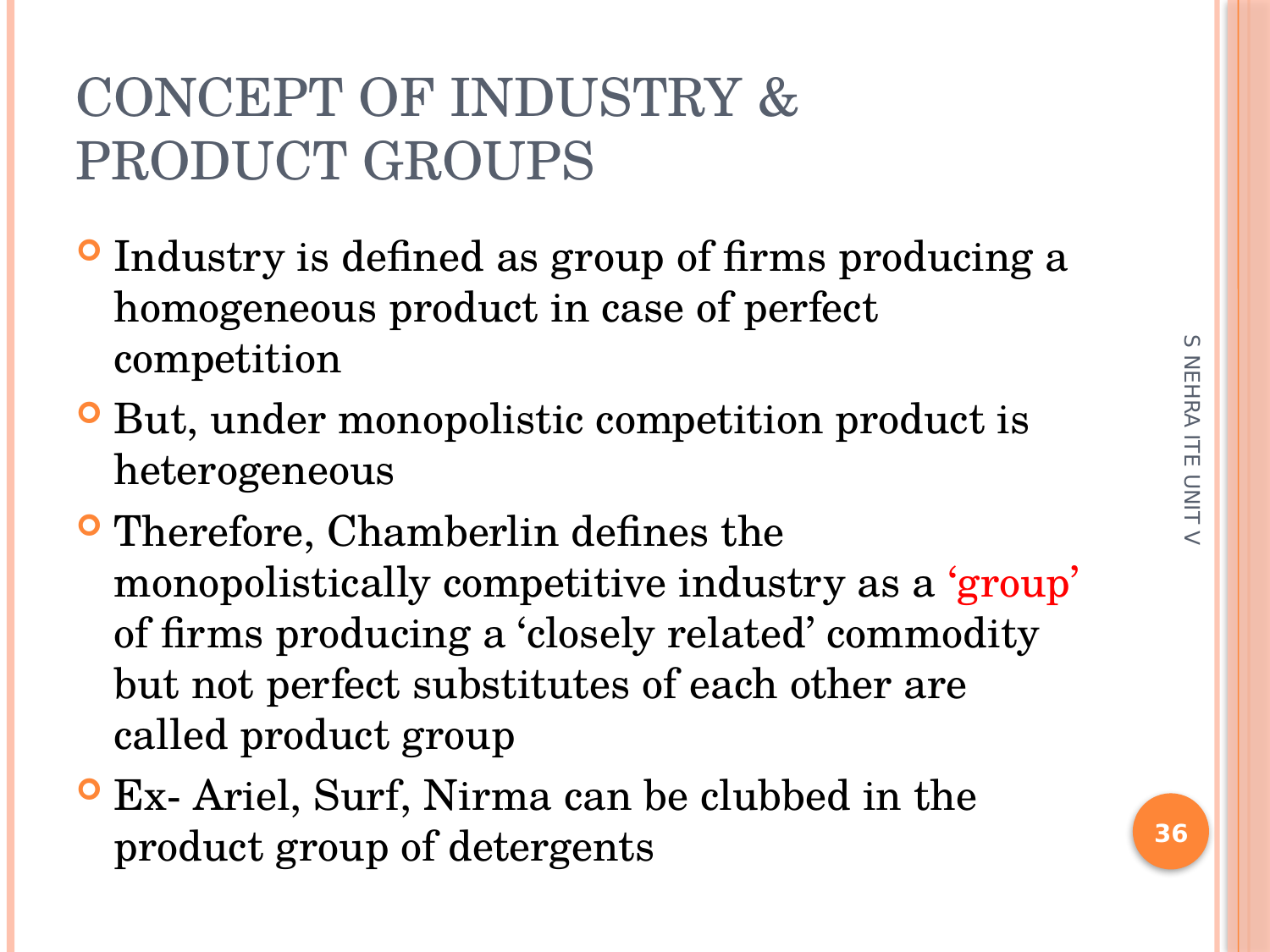

# Concept of industry & product groups
Industry is defined as group of firms producing a homogeneous product in case of perfect competition
But, under monopolistic competition product is heterogeneous
Therefore, Chamberlin defines the monopolistically competitive industry as a ‘group’ of firms producing a ‘closely related’ commodity but not perfect substitutes of each other are called product group
Ex- Ariel, Surf, Nirma can be clubbed in the product group of detergents
S NEHRA ITE UNIT V
36